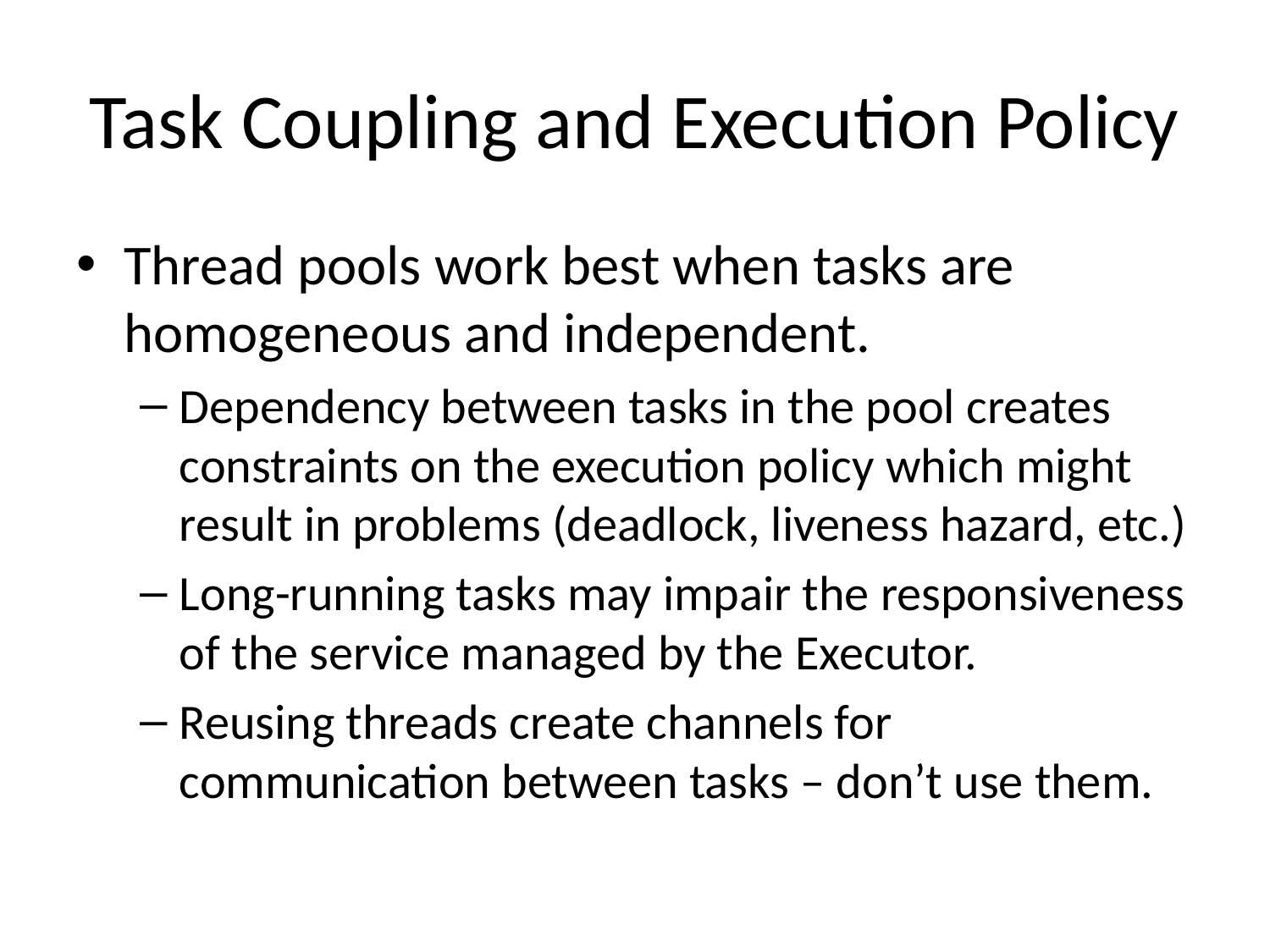

# Task Coupling and Execution Policy
Thread pools work best when tasks are homogeneous and independent.
Dependency between tasks in the pool creates constraints on the execution policy which might result in problems (deadlock, liveness hazard, etc.)
Long-running tasks may impair the responsiveness of the service managed by the Executor.
Reusing threads create channels for communication between tasks – don’t use them.